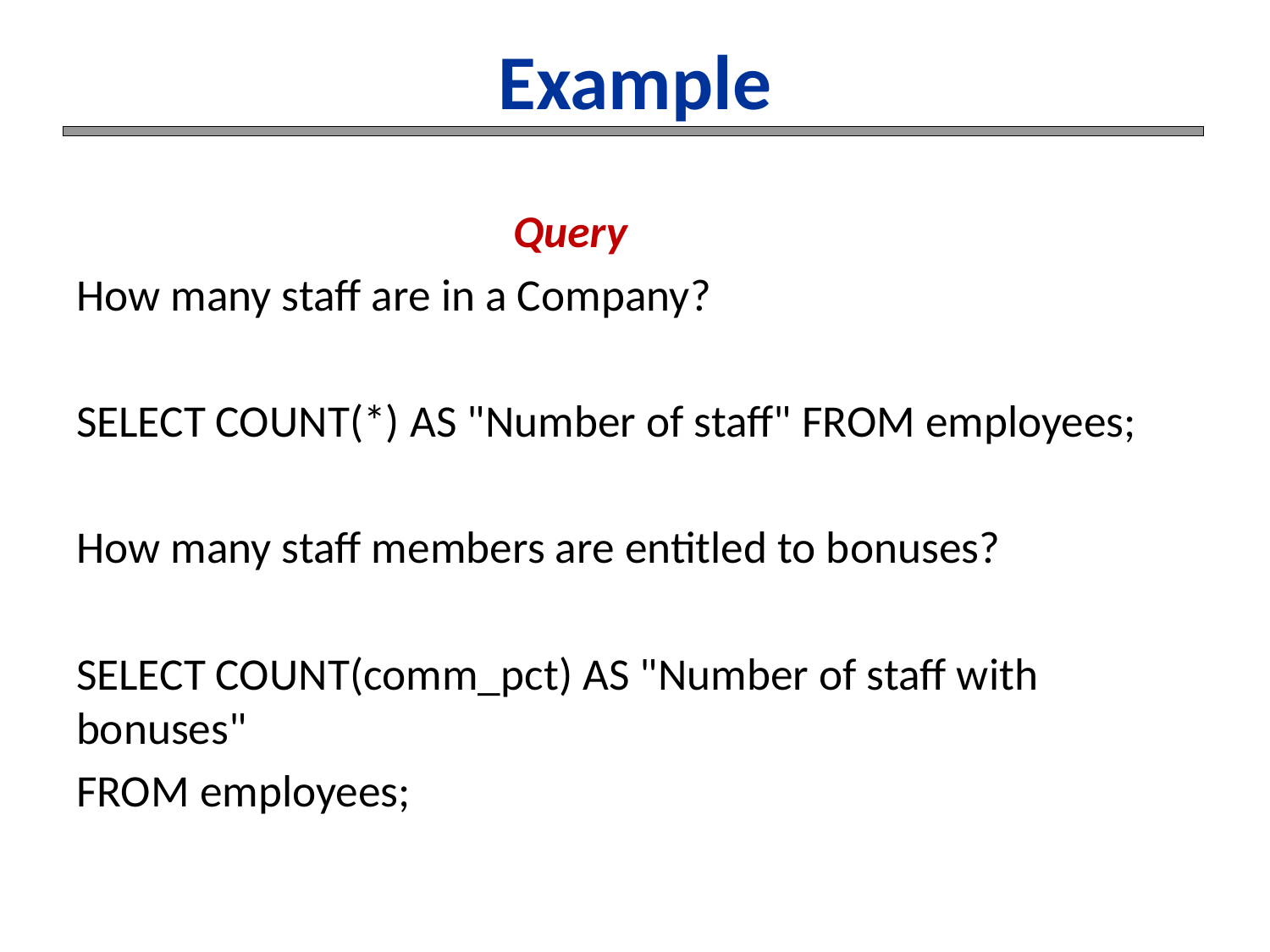

# Example

                                           Query
How many staff are in a Company?

SELECT COUNT(*) AS "Number of staff" FROM employees;

How many staff members are entitled to bonuses?

SELECT COUNT(comm_pct) AS "Number of staff with bonuses"
FROM employees;